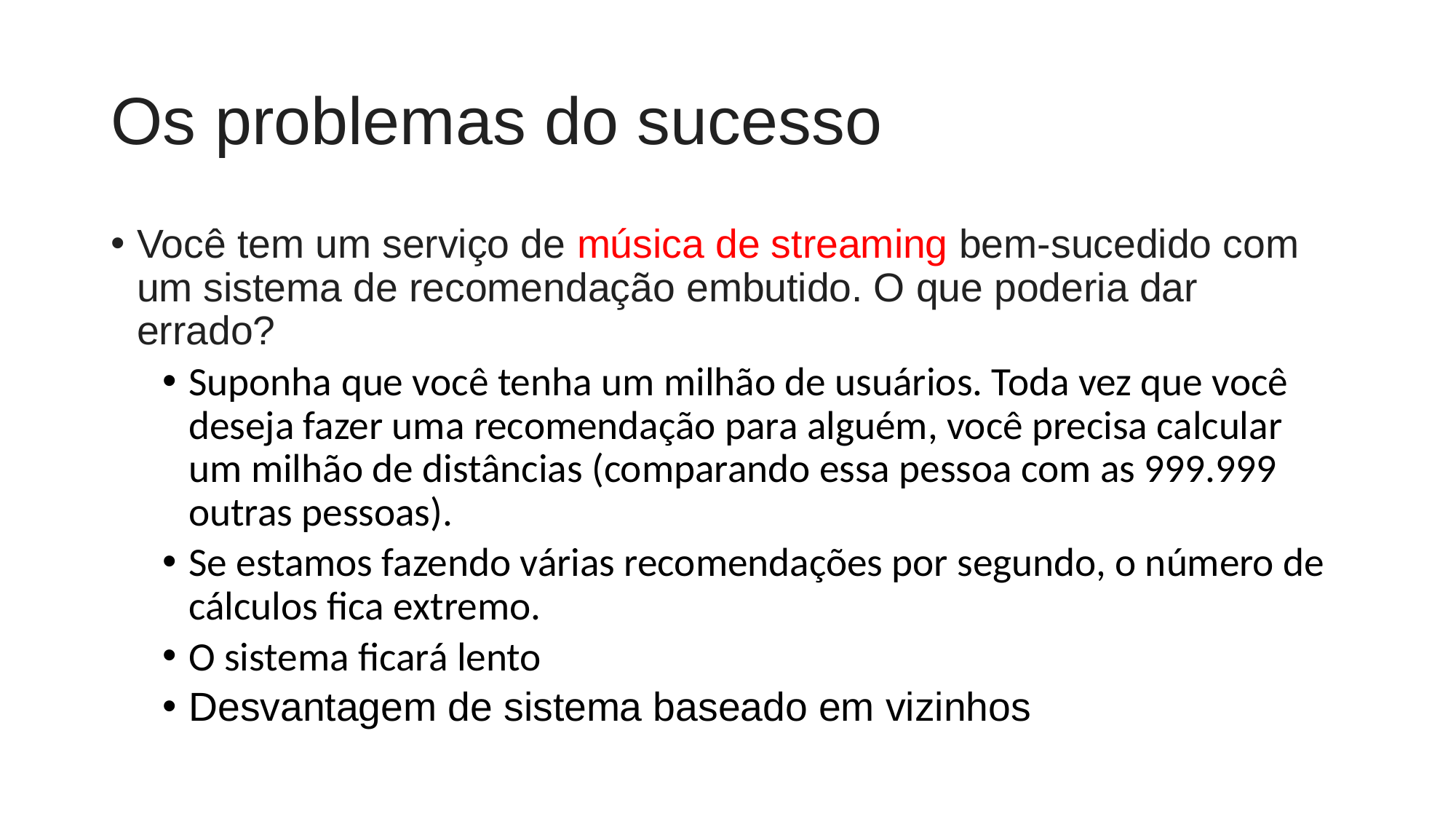

# Os problemas do sucesso
Você tem um serviço de música de streaming bem-sucedido com um sistema de recomendação embutido. O que poderia dar errado?
Suponha que você tenha um milhão de usuários. Toda vez que você deseja fazer uma recomendação para alguém, você precisa calcular um milhão de distâncias (comparando essa pessoa com as 999.999 outras pessoas).
Se estamos fazendo várias recomendações por segundo, o número de cálculos fica extremo.
O sistema ficará lento
Desvantagem de sistema baseado em vizinhos